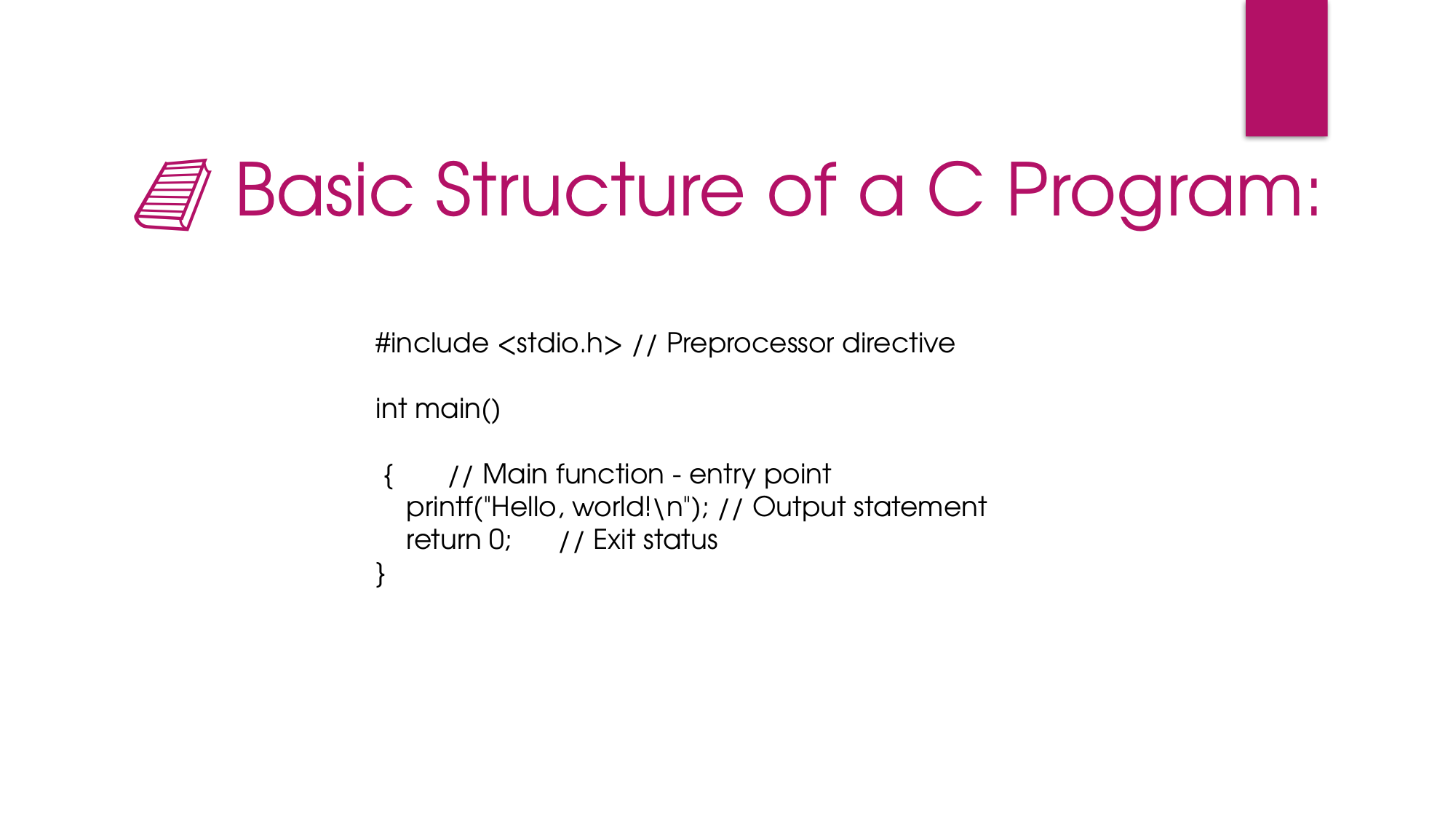

📘 Basic Structure of a C Program:
#include <stdio.h> // Preprocessor directive

int main()

 {       // Main function - entry point
    printf("Hello, world!\n"); // Output statement
    return 0;      // Exit status
}